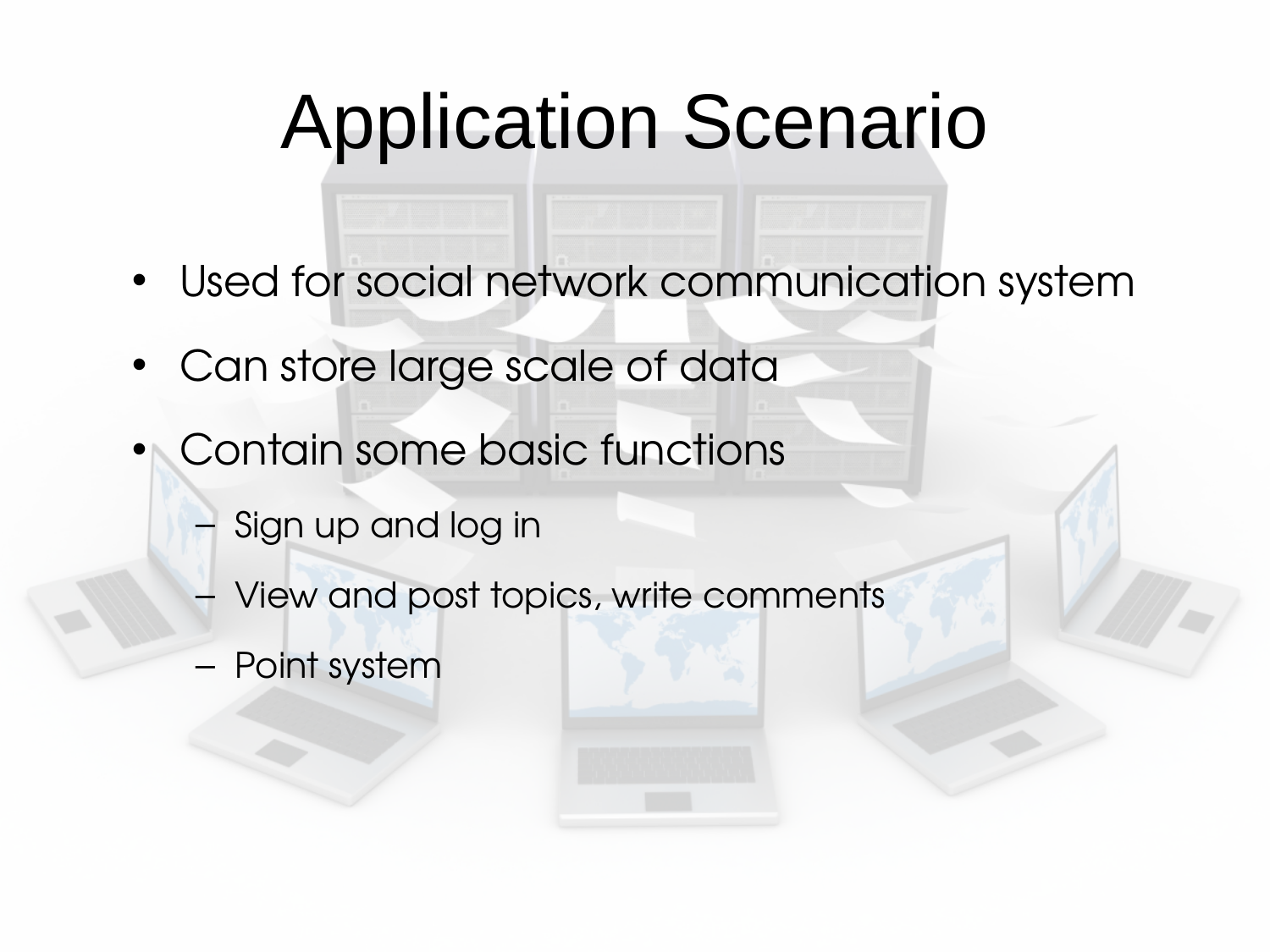

# Application Scenario
Used for social network communication system
Can store large scale of data
Contain some basic functions
Sign up and log in
View and post topics, write comments
Point system